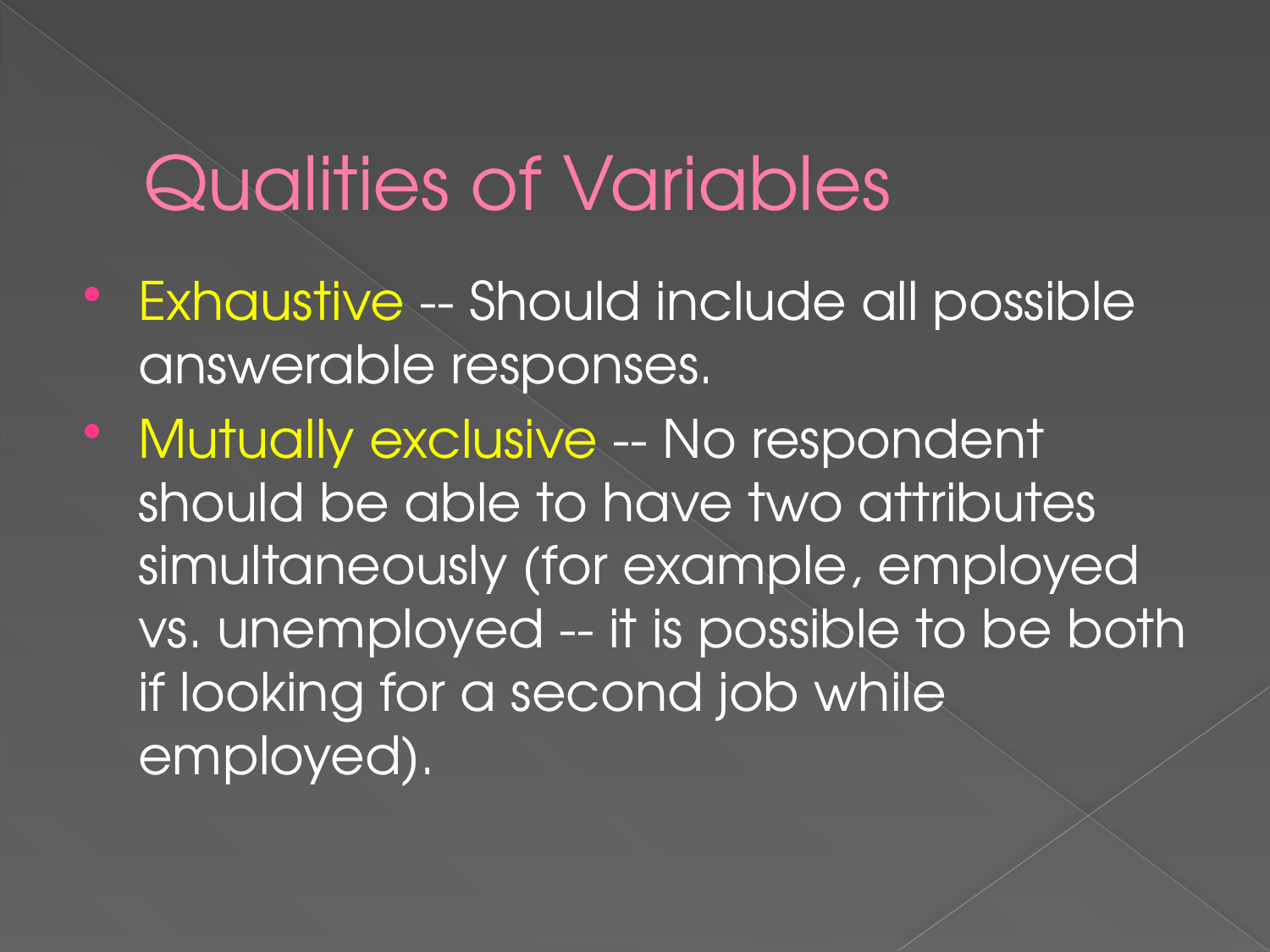

# Qualities of Variables
Exhaustive -- Should include all possible answerable responses.
Mutually exclusive -- No respondent should be able to have two attributes simultaneously (for example, employed vs. unemployed -- it is possible to be both if looking for a second job while employed).